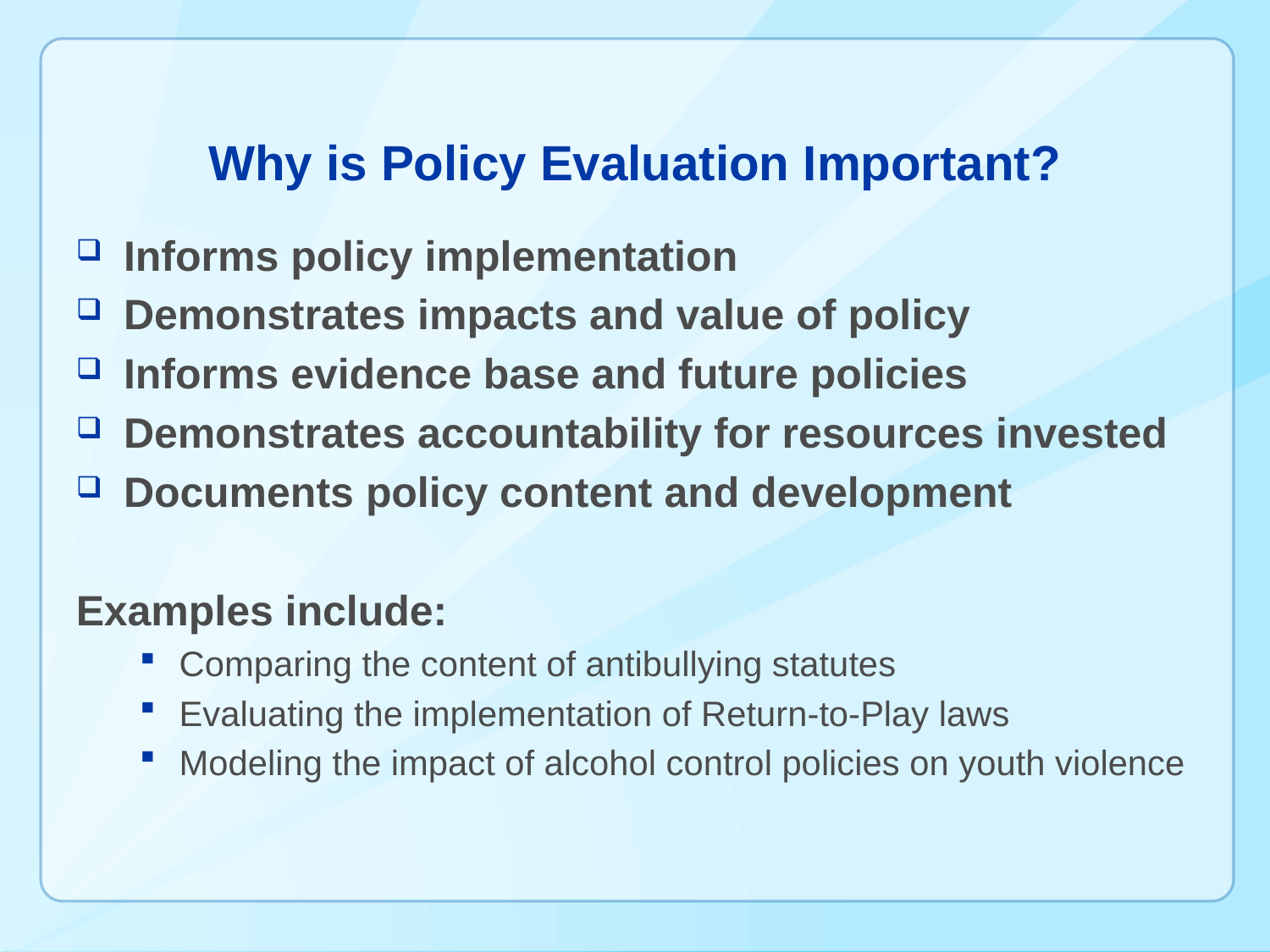

# Why is Policy Evaluation Important?
Informs policy implementation
Demonstrates impacts and value of policy
Informs evidence base and future policies
Demonstrates accountability for resources invested
Documents policy content and development

Examples include:
Comparing the content of antibullying statutes
Evaluating the implementation of Return-to-Play laws
Modeling the impact of alcohol control policies on youth violence